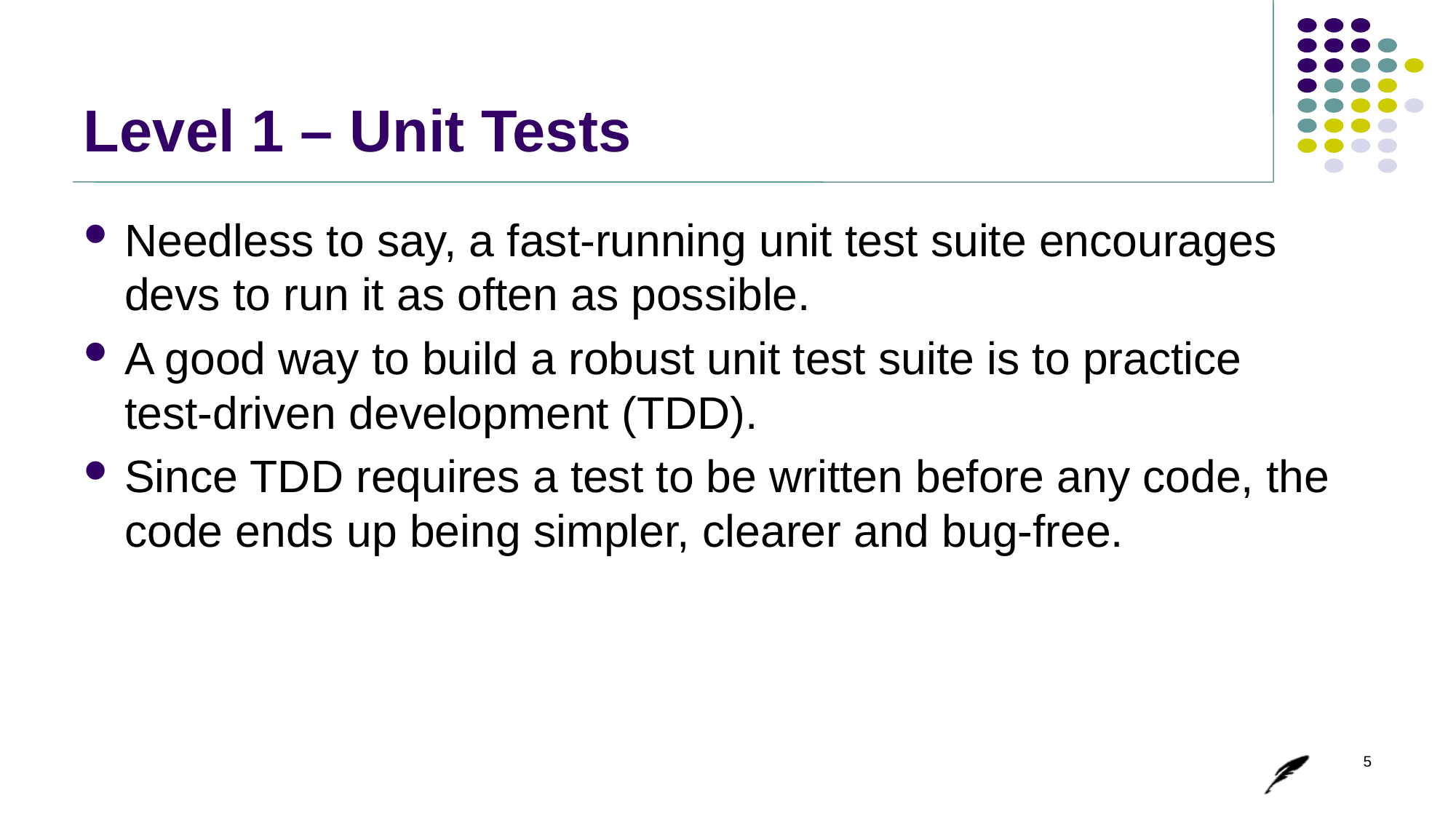

# Level 1 – Unit Tests
Needless to say, a fast-running unit test suite encourages devs to run it as often as possible.
A good way to build a robust unit test suite is to practice
test-driven development (TDD).
Since TDD requires a test to be written before any code, the code ends up being simpler, clearer and bug-free.
5